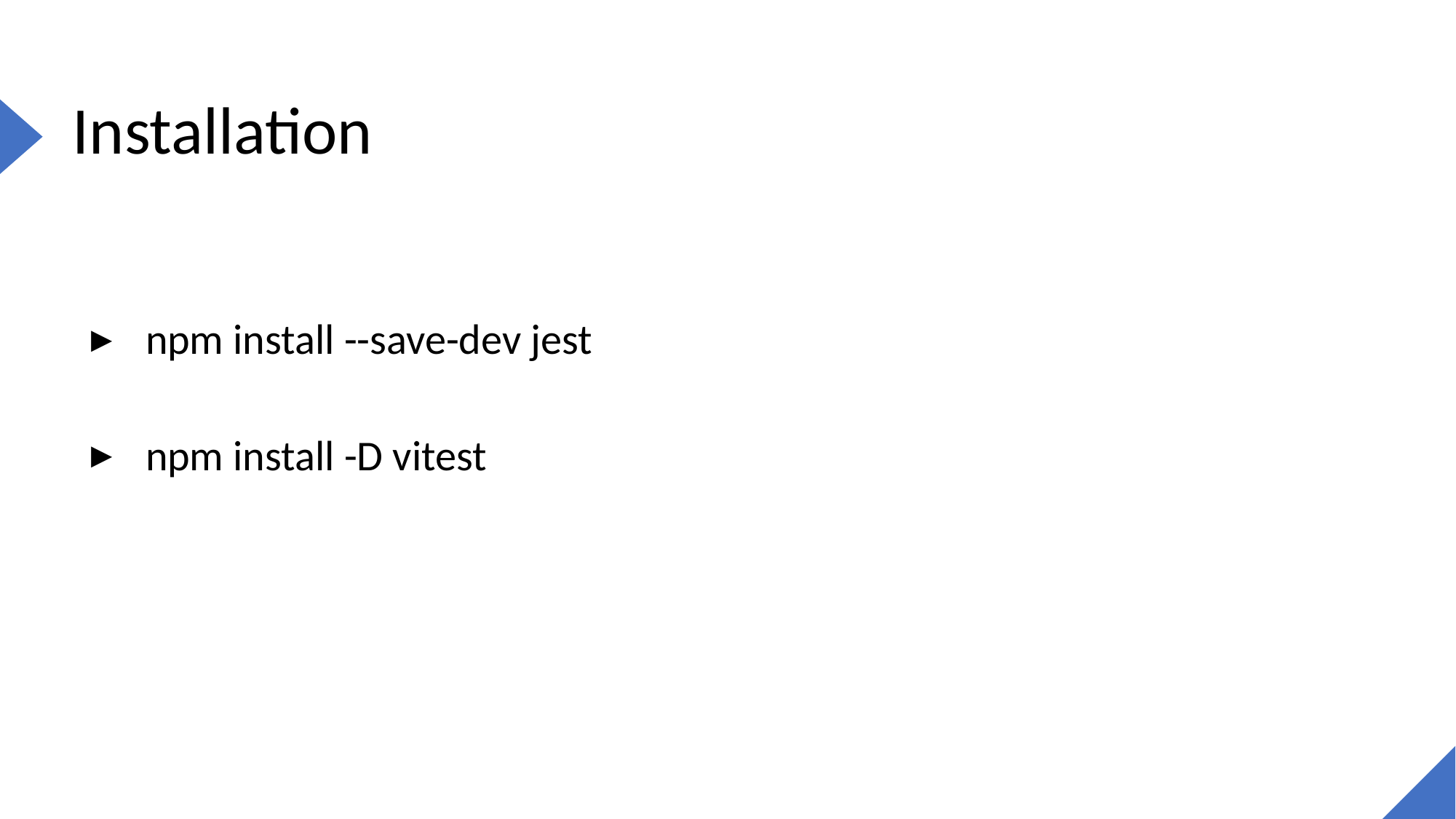

# Installation
npm install --save-dev jest

npm install -D vitest